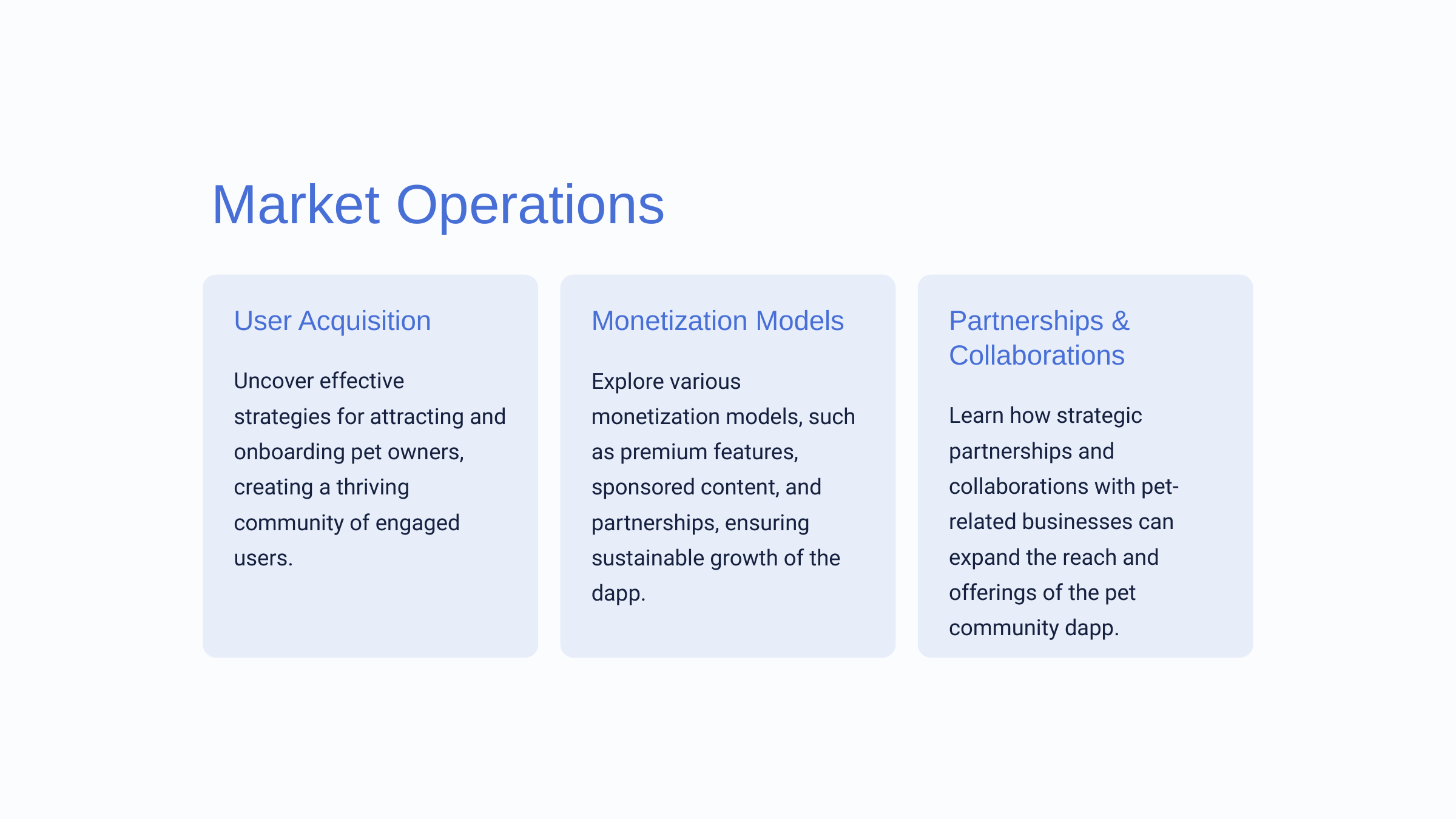

Market Operations

User Acquisition
Monetization Models
Partnerships & Collaborations
Uncover effective strategies for attracting and onboarding pet owners, creating a thriving community of engaged users.
Explore various monetization models, such as premium features, sponsored content, and partnerships, ensuring sustainable growth of the dapp.
Learn how strategic partnerships and collaborations with pet-related businesses can expand the reach and offerings of the pet community dapp.